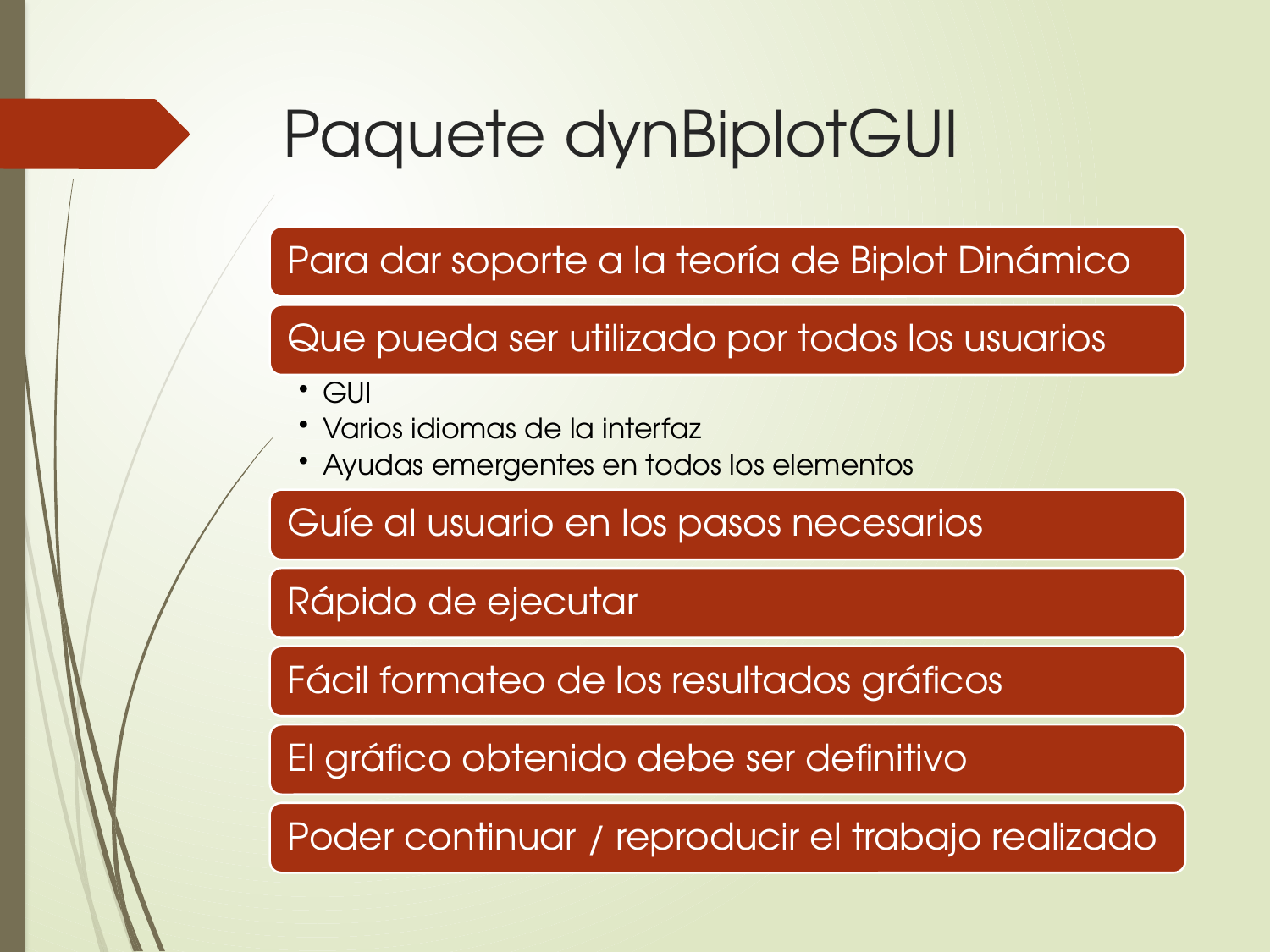

# Paquete dynBiplotGUI
Para dar soporte a la teoría de Biplot Dinámico
Que pueda ser utilizado por todos los usuarios
GUI
Varios idiomas de la interfaz
Ayudas emergentes en todos los elementos
Guíe al usuario en los pasos necesarios
Rápido de ejecutar
Fácil formateo de los resultados gráficos
El gráfico obtenido debe ser definitivo
Poder continuar / reproducir el trabajo realizado